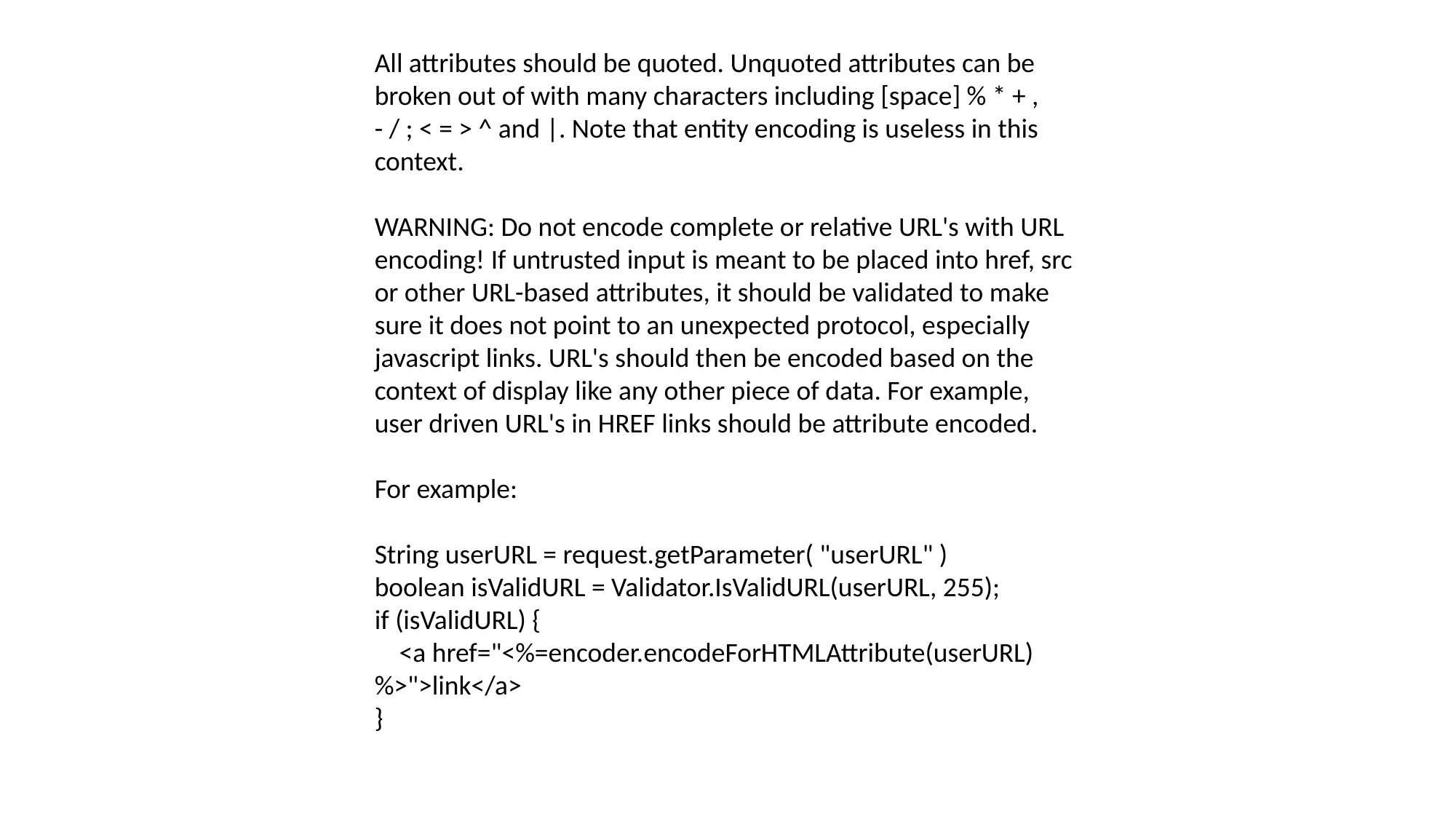

All attributes should be quoted. Unquoted attributes can be broken out of with many characters including [space] % * + , - / ; < = > ^ and |. Note that entity encoding is useless in this context.

WARNING: Do not encode complete or relative URL's with URL encoding! If untrusted input is meant to be placed into href, src or other URL-based attributes, it should be validated to make sure it does not point to an unexpected protocol, especially javascript links. URL's should then be encoded based on the context of display like any other piece of data. For example, user driven URL's in HREF links should be attribute encoded.

For example:

String userURL = request.getParameter( "userURL" )
boolean isValidURL = Validator.IsValidURL(userURL, 255);
if (isValidURL) {
    <a href="<%=encoder.encodeForHTMLAttribute(userURL)%>">link</a>
}